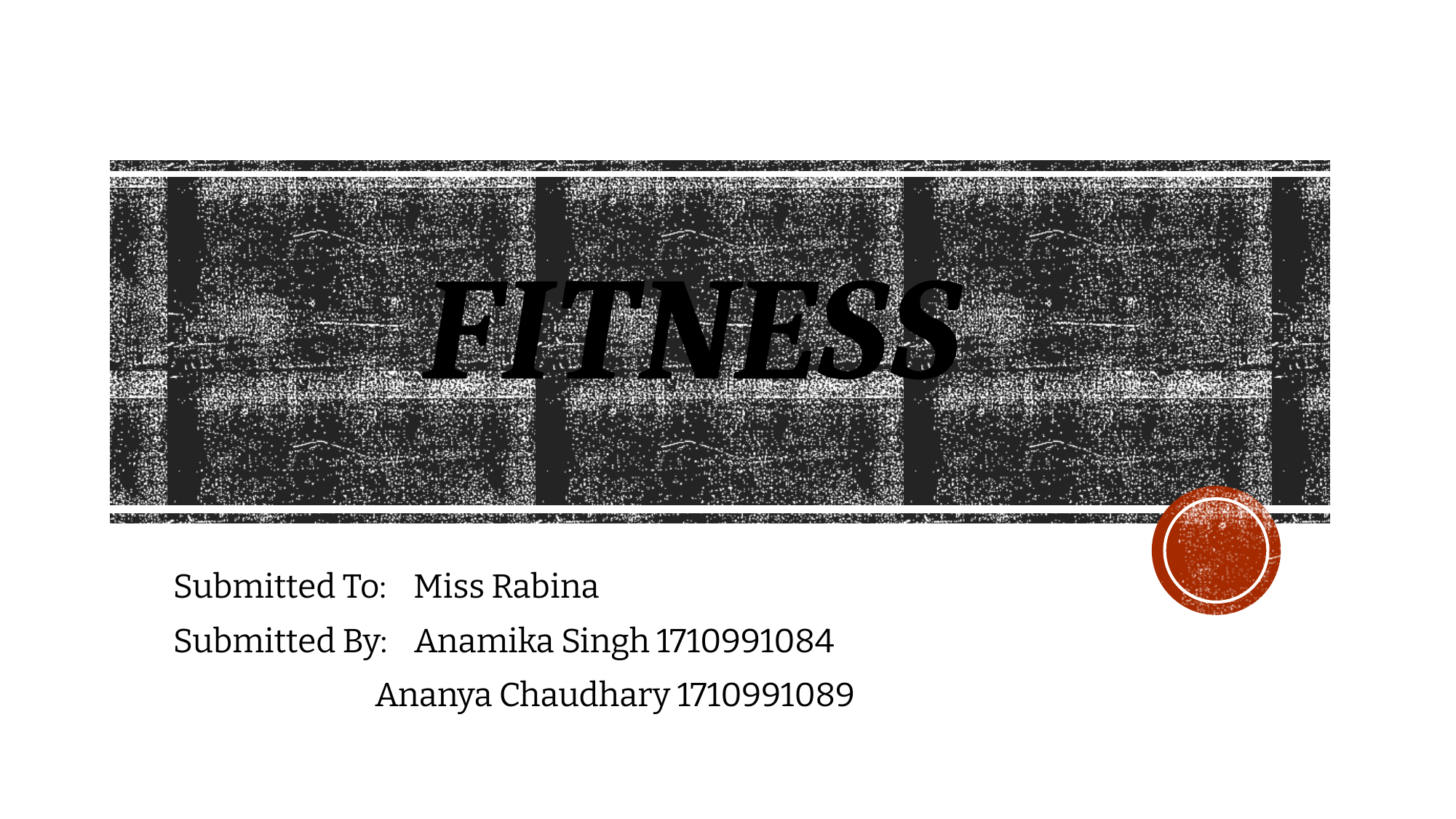

# FITNESS
   Submitted To:    Miss Rabina
   Submitted By:    Anamika Singh 1710991084
                                 Ananya Chaudhary 1710991089